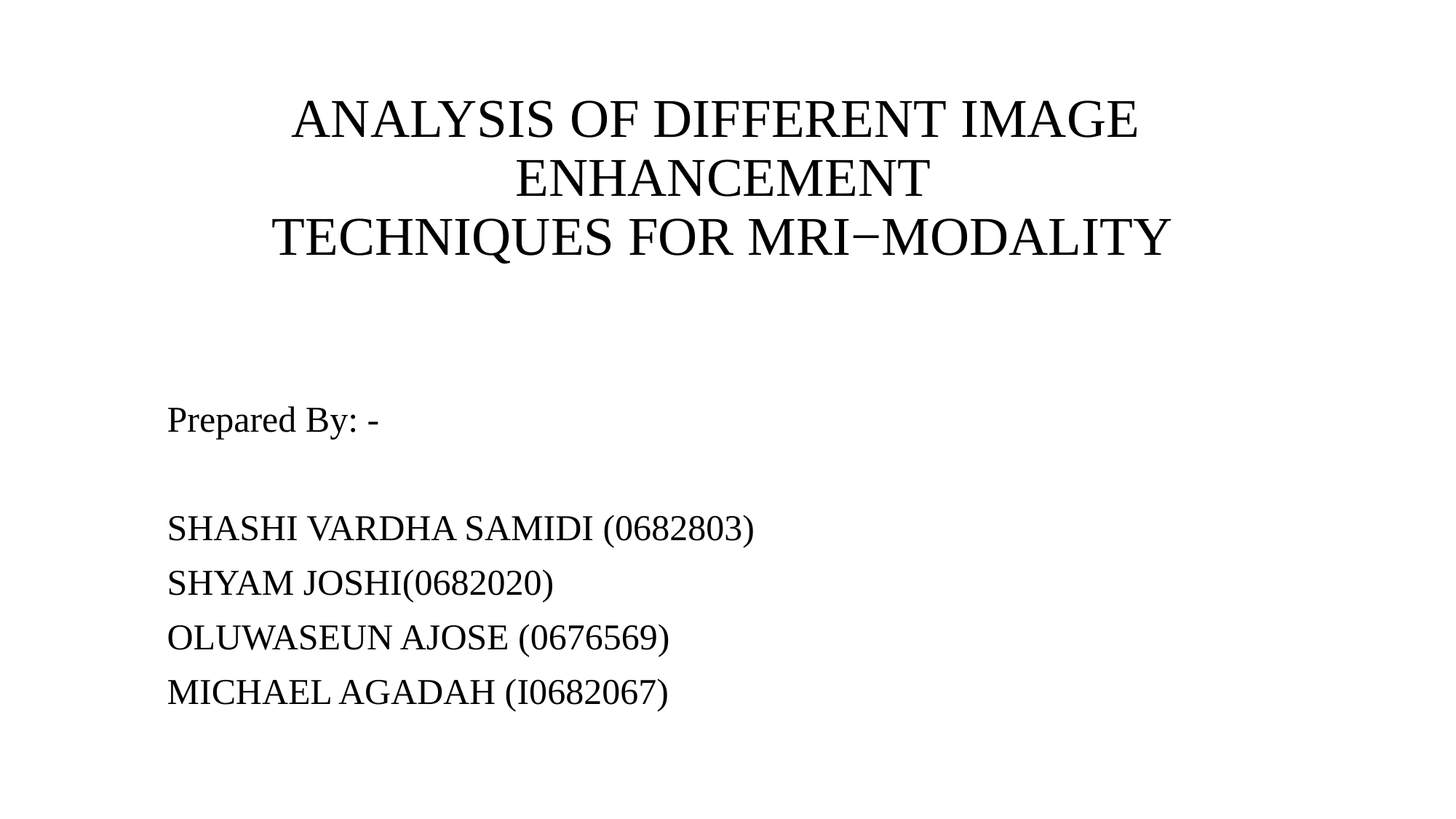

# ANALYSIS OF DIFFERENT IMAGE  ENHANCEMENT TECHNIQUES FOR MRI−MODALITY
Prepared By: -

SHASHI VARDHA SAMIDI (0682803)
SHYAM JOSHI(0682020)
OLUWASEUN AJOSE (0676569)
MICHAEL AGADAH (I0682067)